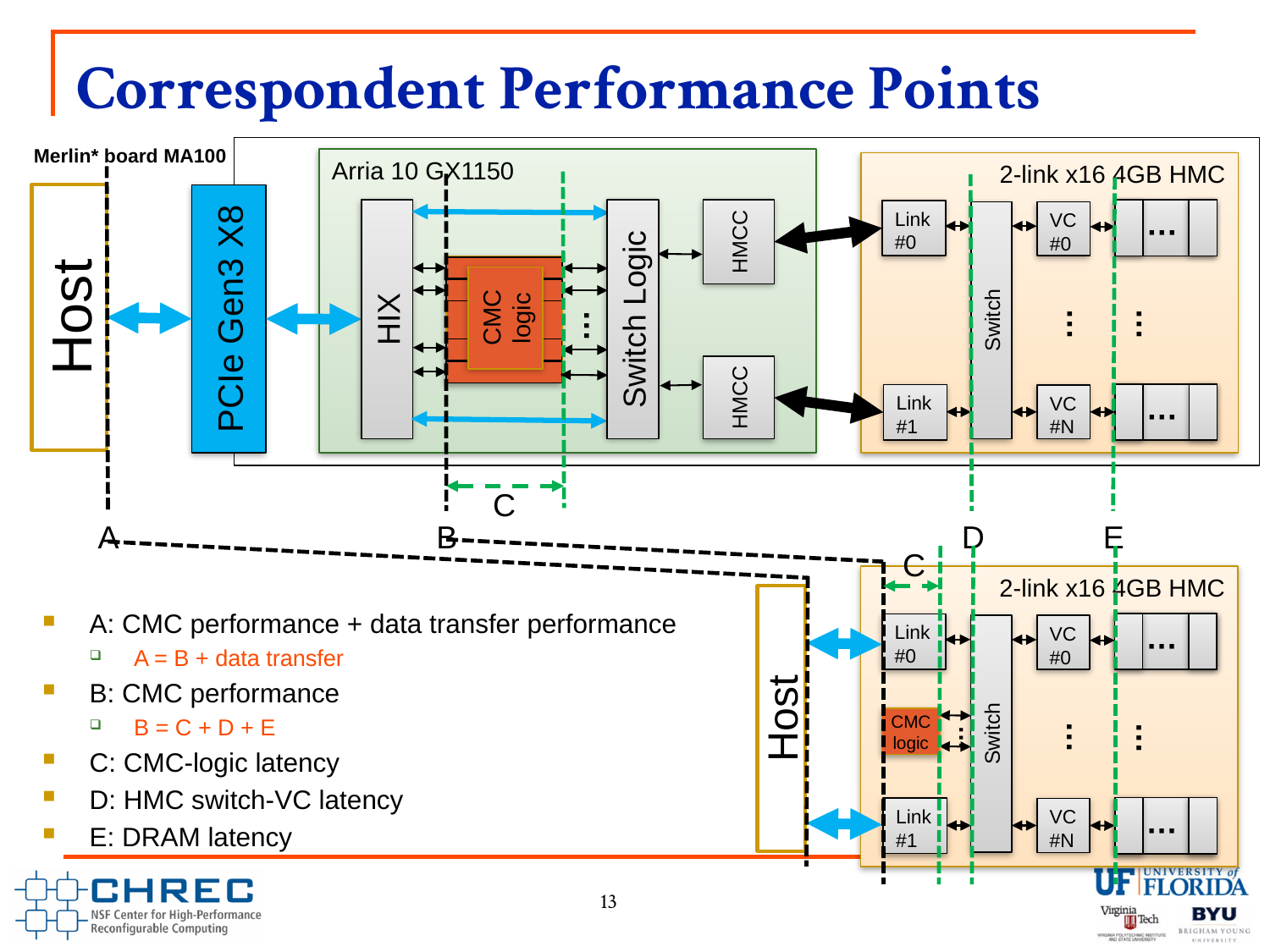

# Correspondent Performance Points
Merlin* board MA100

Arria 10 GX1150
2-link x16 4GB HMC
Host
HIX
Switch Logic

HMCC
Link#0
Switch
VC #0
…

CMC logic

PCIe Gen3 X8
…
…
…
…

HMCC

Link#1
VC #N
…
C
A
B
D
E
C
2-link x16 4GB HMC
Host
A: CMC performance + data transfer performance
A = B + data transfer
B: CMC performance
B = C + D + E
C: CMC-logic latency
D: HMC switch-VC latency
E: DRAM latency

Link#0
Switch
VC #0
…
CMC logic
…
…
…

Link#1
VC #N
…
13